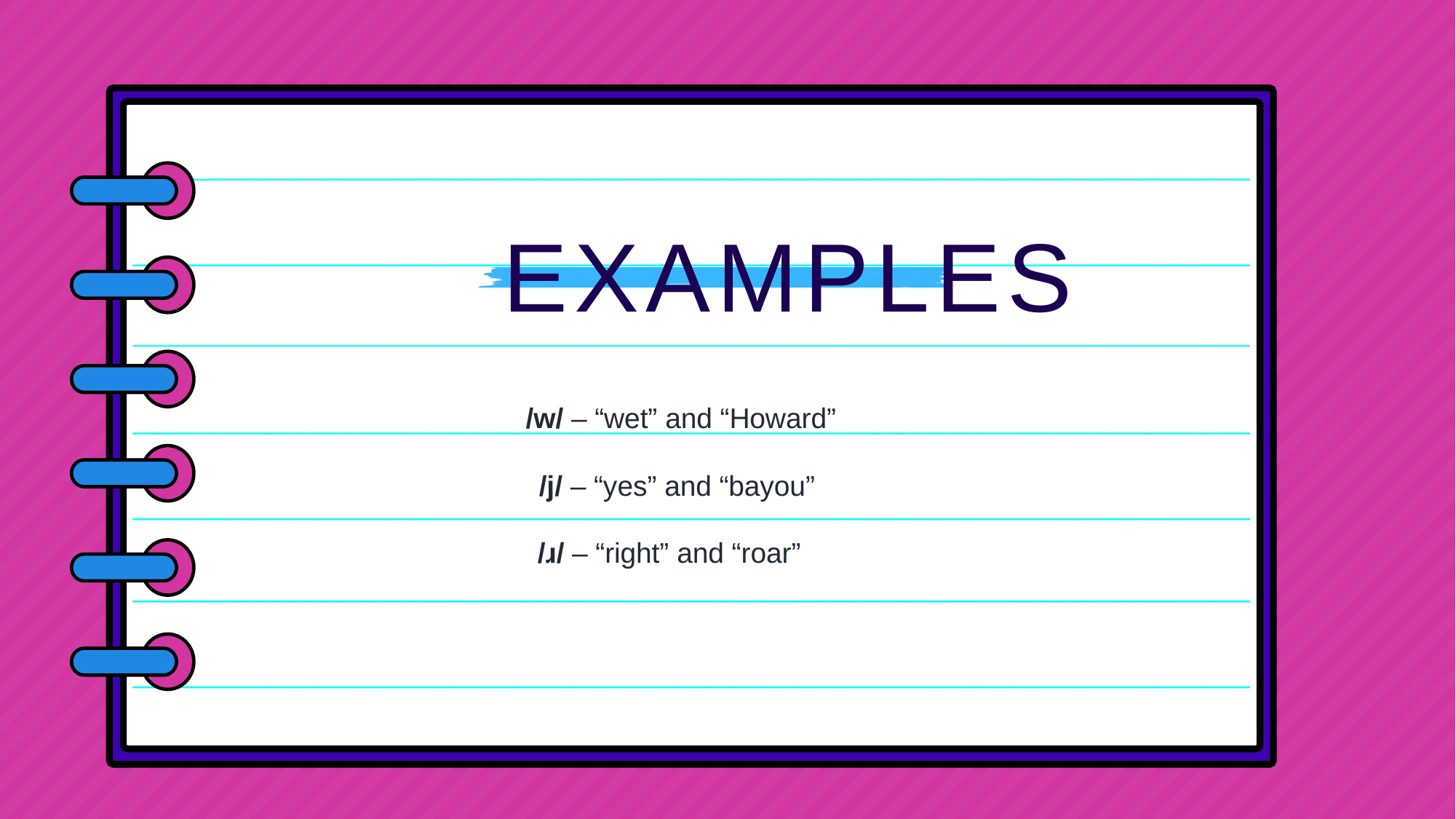

EXAMPLES

/w/ – “wet” and “Howard”
/j/ – “yes” and “bayou”
/ɹ/ – “right” and “roar”